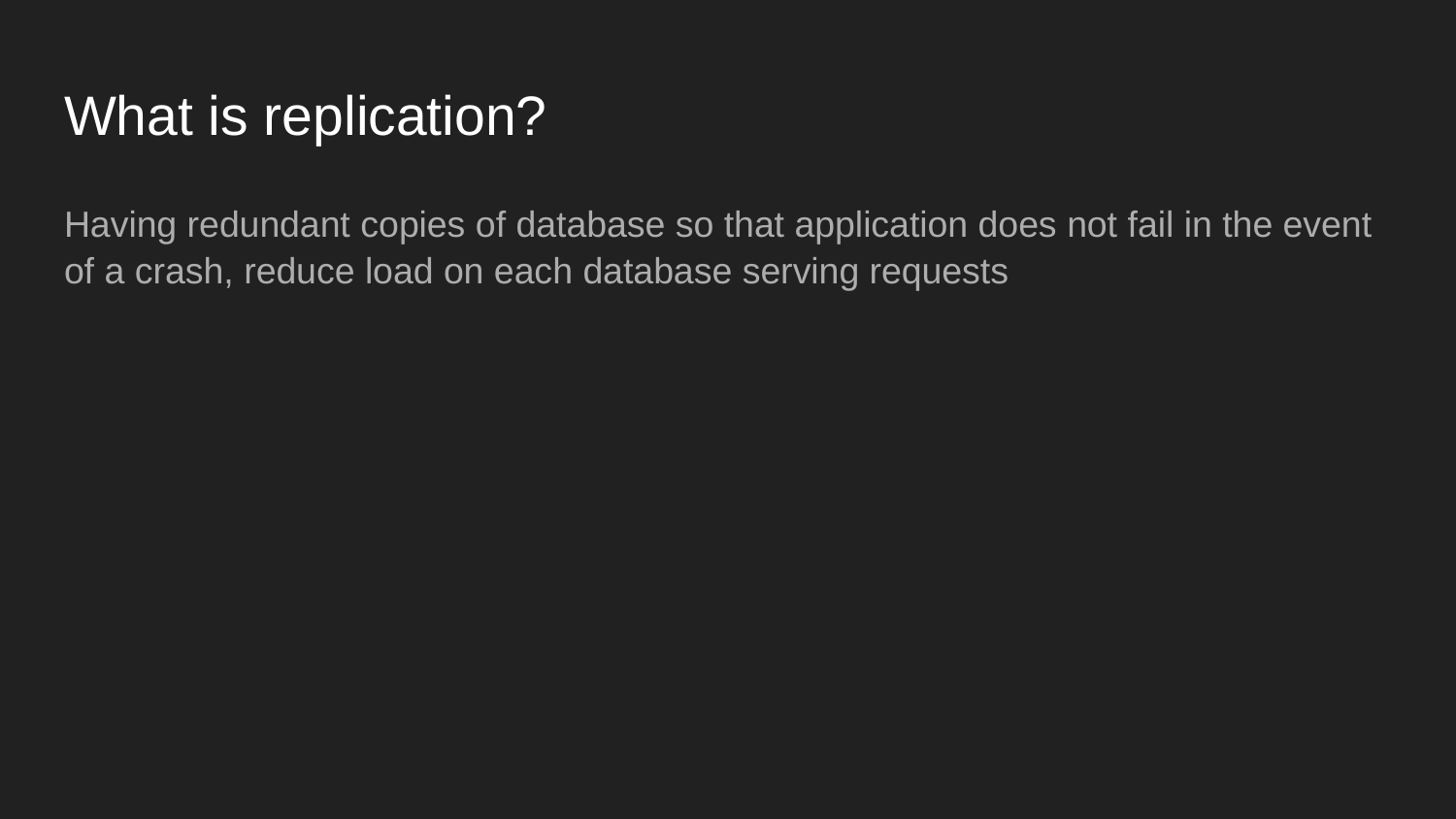

# What is replication?
Having redundant copies of database so that application does not fail in the event of a crash, reduce load on each database serving requests